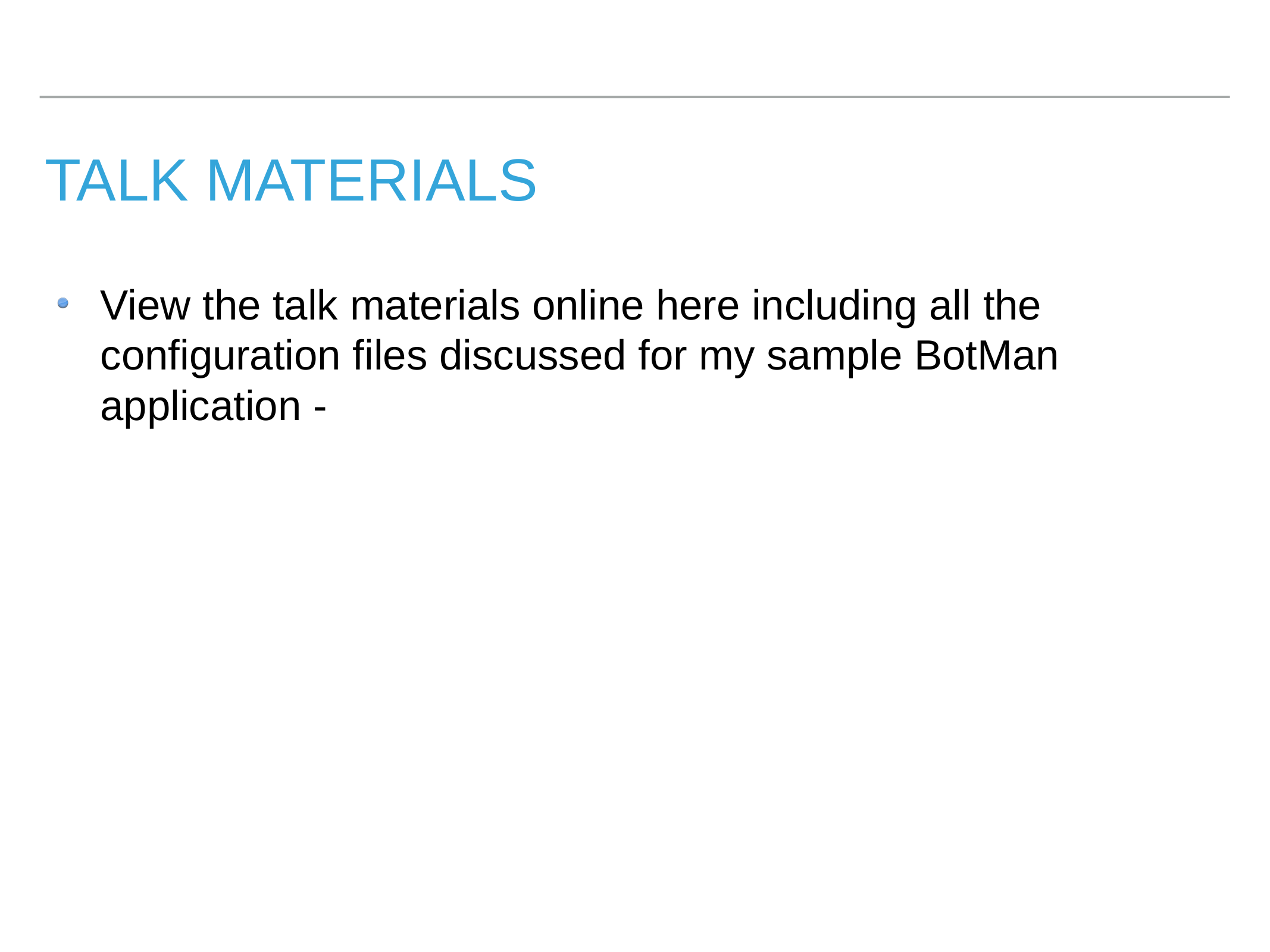

# Talk Materials
View the talk materials online here including all the configuration files discussed for my sample BotMan application -